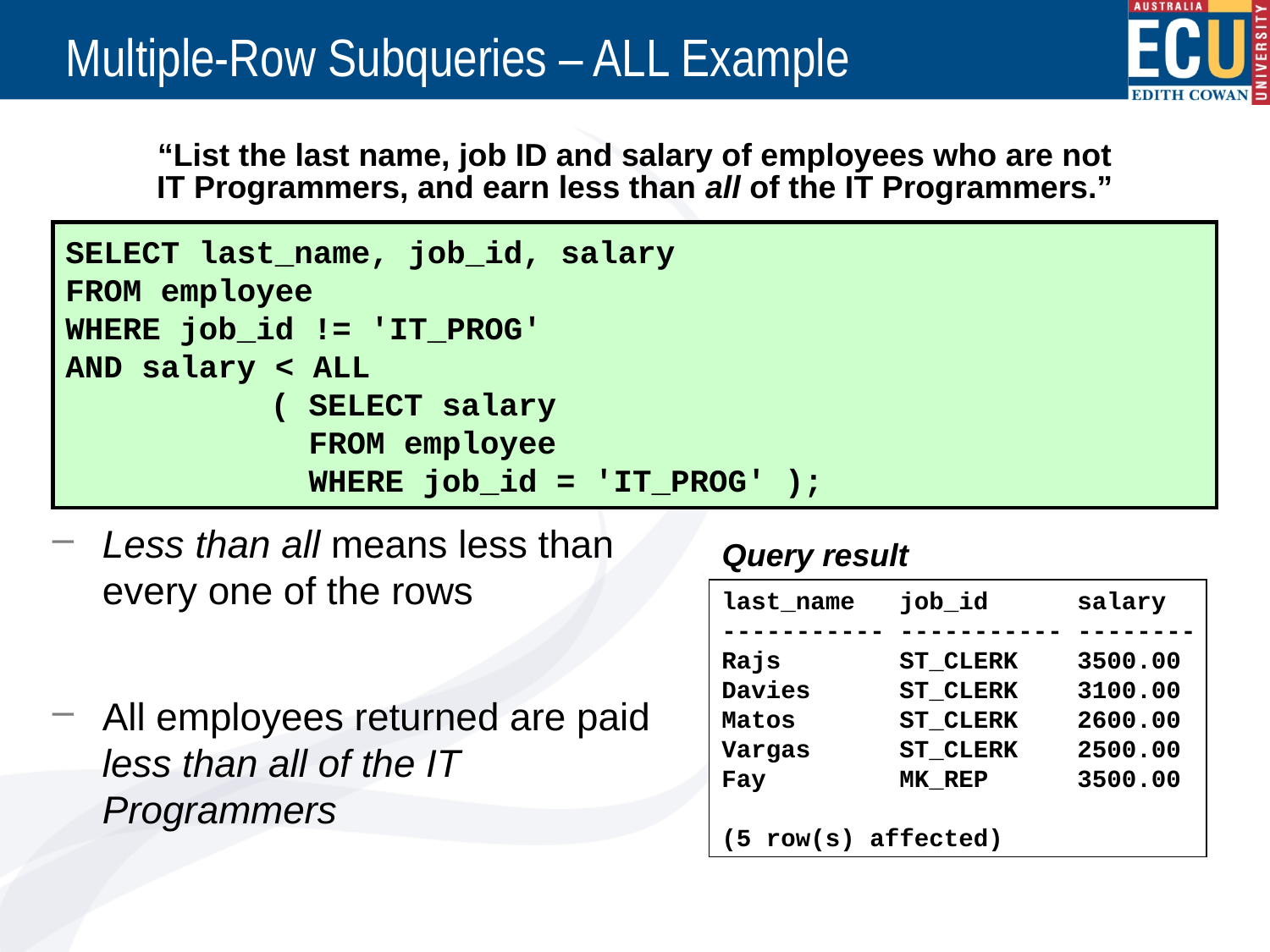

# Multiple-Row Subqueries – ALL Example
“List the last name, job ID and salary of employees who are not IT Programmers, and earn less than all of the IT Programmers.”

Less than all means less than every one of the rows

All employees returned are paid less than all of the IT Programmers
SELECT last_name, job_id, salary
FROM employee
WHERE job_id != 'IT_PROG'
AND salary < ALL
	  ( SELECT salary
	    FROM employee
	    WHERE job_id = 'IT_PROG' );
Query result
last_name   job_id      salary
----------- ----------- --------
Rajs        ST_CLERK    3500.00
Davies      ST_CLERK    3100.00
Matos       ST_CLERK    2600.00
Vargas      ST_CLERK    2500.00
Fay         MK_REP      3500.00

(5 row(s) affected)